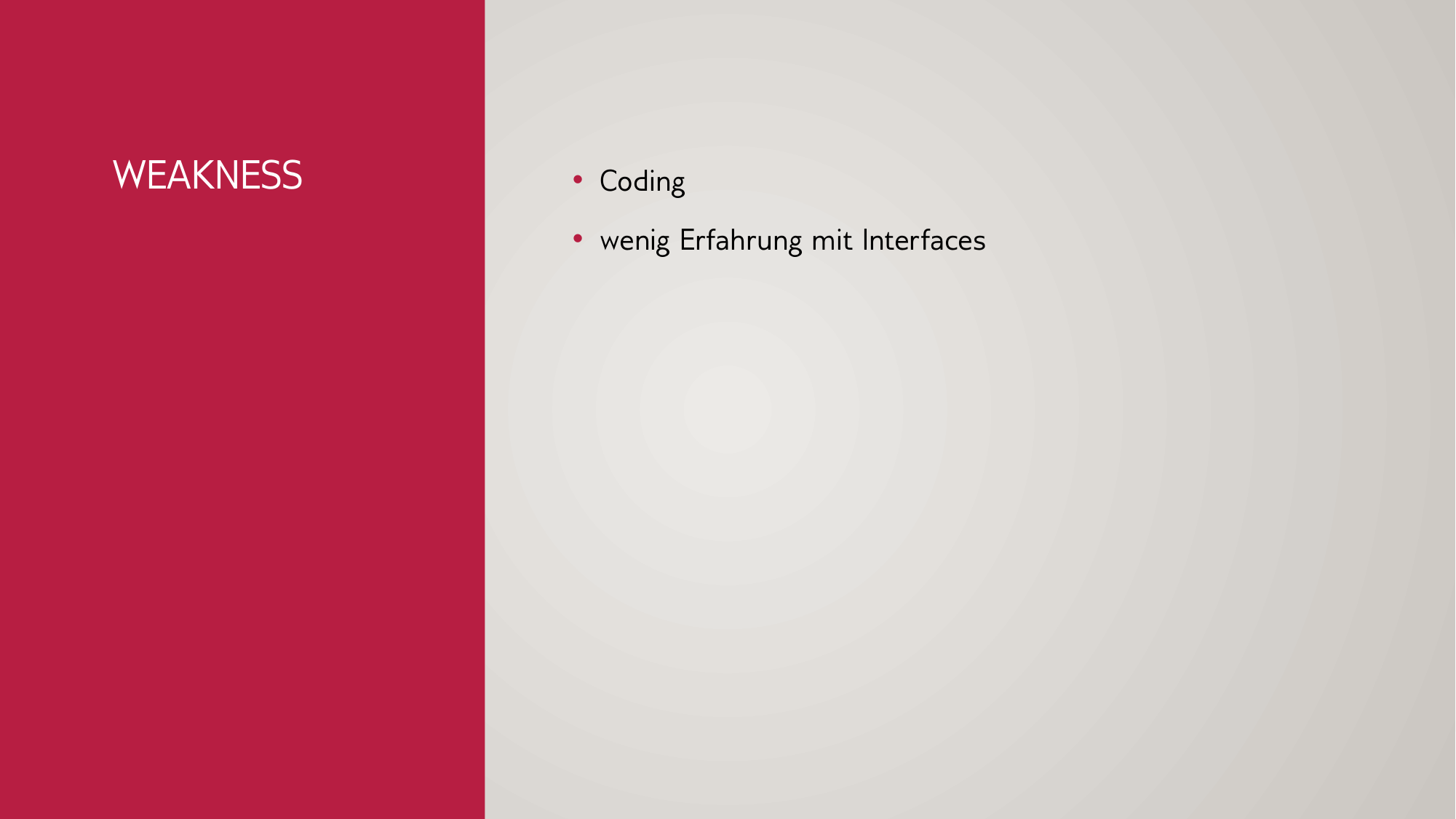

# WEAKNESS
Coding
wenig Erfahrung mit Interfaces